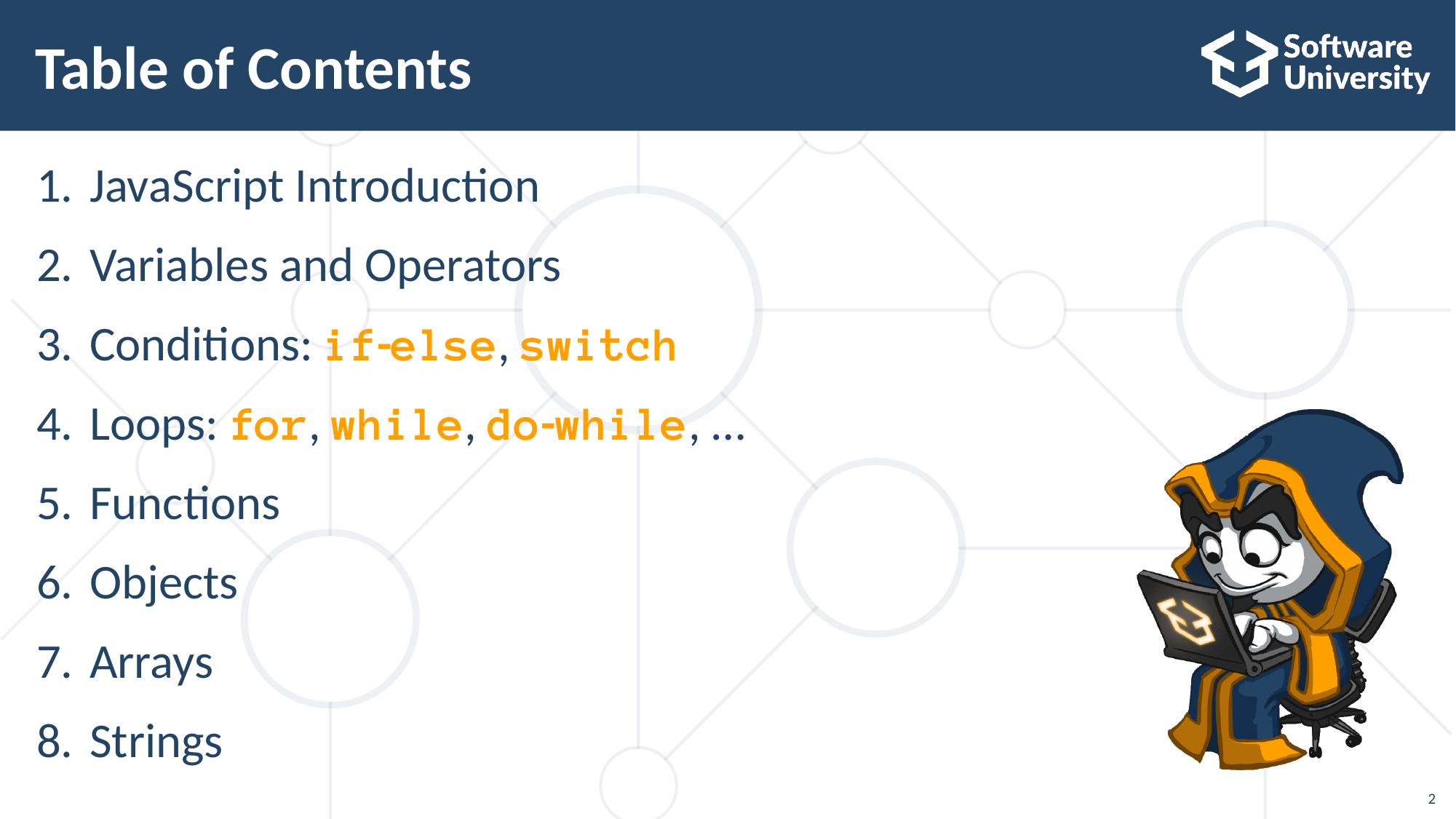

# Table of Contents
JavaScript Introduction
Variables and Operators
Conditions: if-else, switch
Loops: for, while, do-while, …
Functions
Objects
Arrays
Strings

2